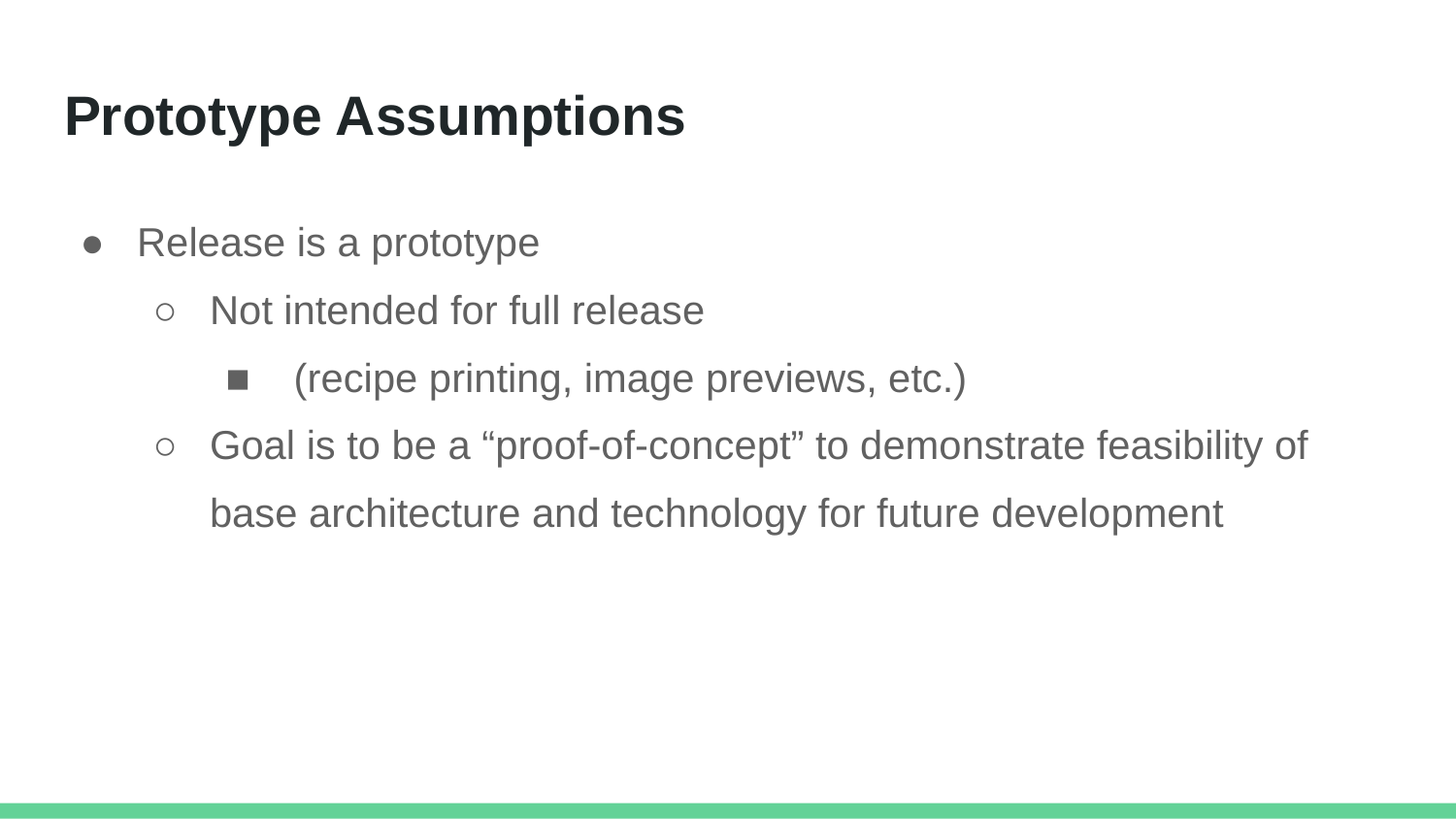

# Prototype Assumptions
Release is a prototype
Not intended for full release
 (recipe printing, image previews, etc.)
Goal is to be a “proof-of-concept” to demonstrate feasibility of base architecture and technology for future development